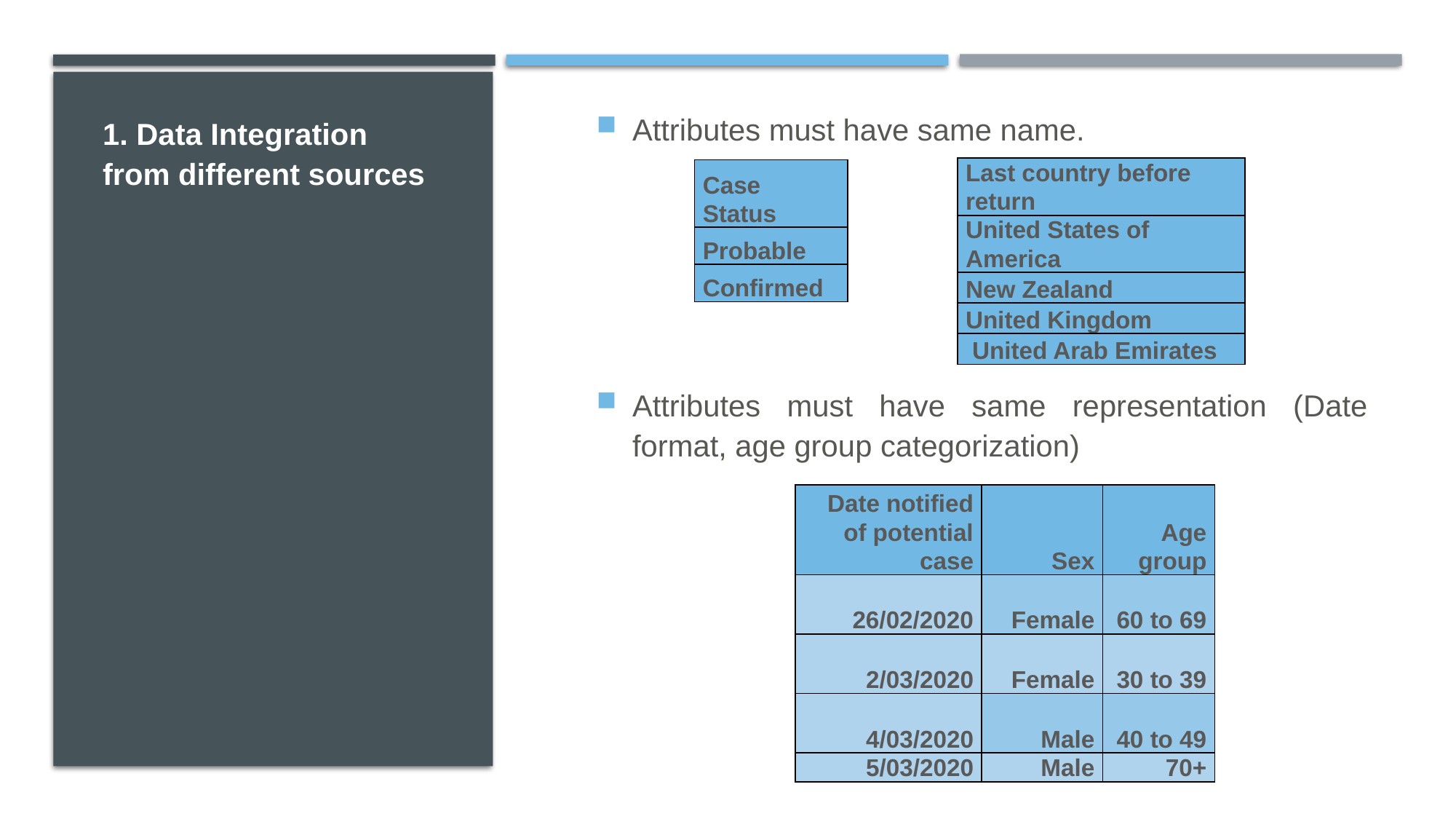

Attributes must have same name.

Attributes must have same representation (Date format, age group categorization)

1. Data Integration from different sources
| Last country before return |
| --- |
| United States of America |
| New Zealand |
| United Kingdom |
| United Arab Emirates |
| Case Status |
| --- |
| Probable |
| Confirmed |
| Date notified of potential case | Sex | Age group |
| --- | --- | --- |
| 26/02/2020 | Female | 60 to 69 |
| 2/03/2020 | Female | 30 to 39 |
| 4/03/2020 | Male | 40 to 49 |
| 5/03/2020 | Male | 70+ |